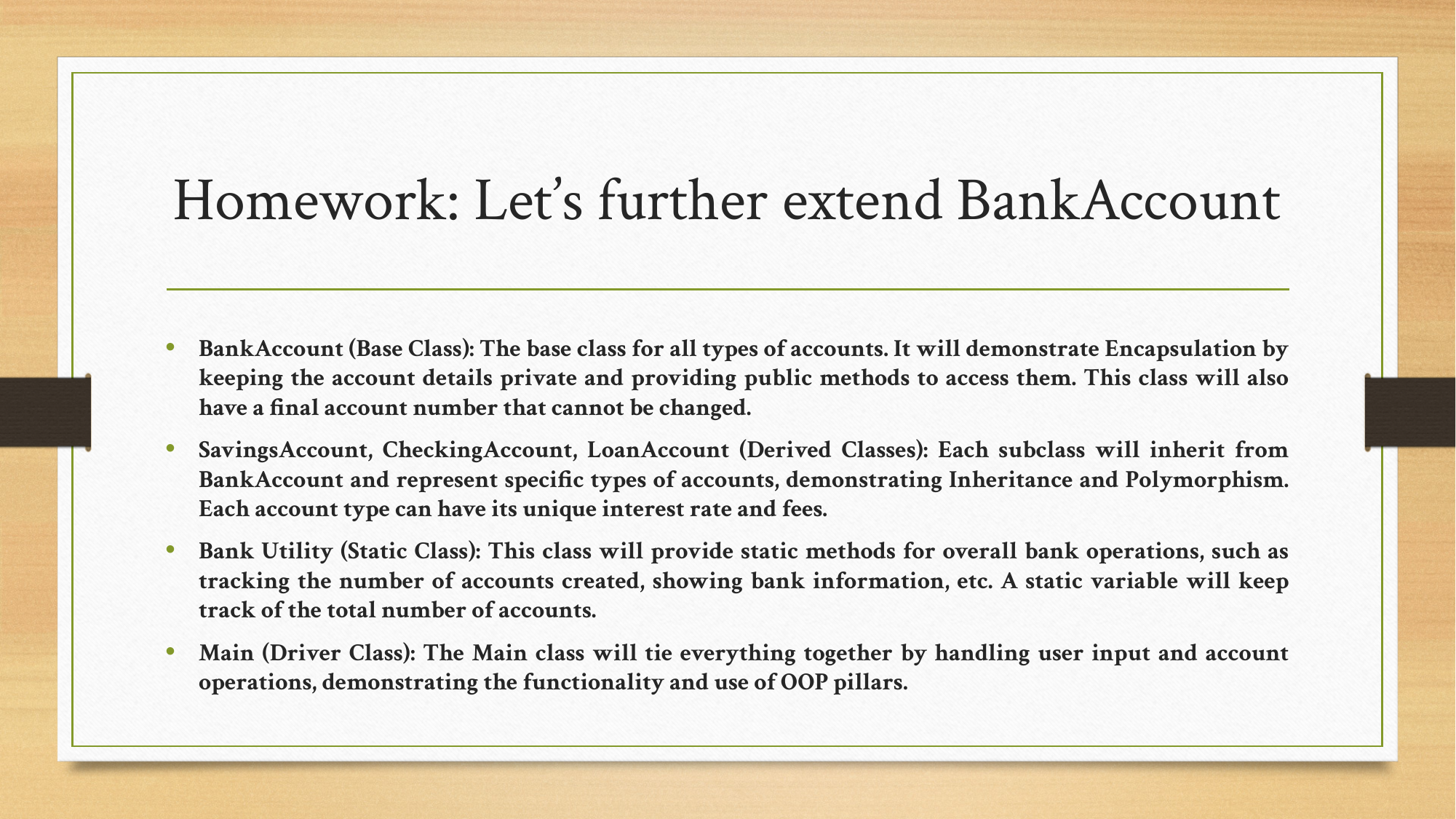

# Homework: Let’s further extend BankAccount

BankAccount (Base Class): The base class for all types of accounts. It will demonstrate Encapsulation by keeping the account details private and providing public methods to access them. This class will also have a final account number that cannot be changed.
SavingsAccount, CheckingAccount, LoanAccount (Derived Classes): Each subclass will inherit from BankAccount and represent specific types of accounts, demonstrating Inheritance and Polymorphism. Each account type can have its unique interest rate and fees.
Bank Utility (Static Class): This class will provide static methods for overall bank operations, such as tracking the number of accounts created, showing bank information, etc. A static variable will keep track of the total number of accounts.
Main (Driver Class): The Main class will tie everything together by handling user input and account operations, demonstrating the functionality and use of OOP pillars.